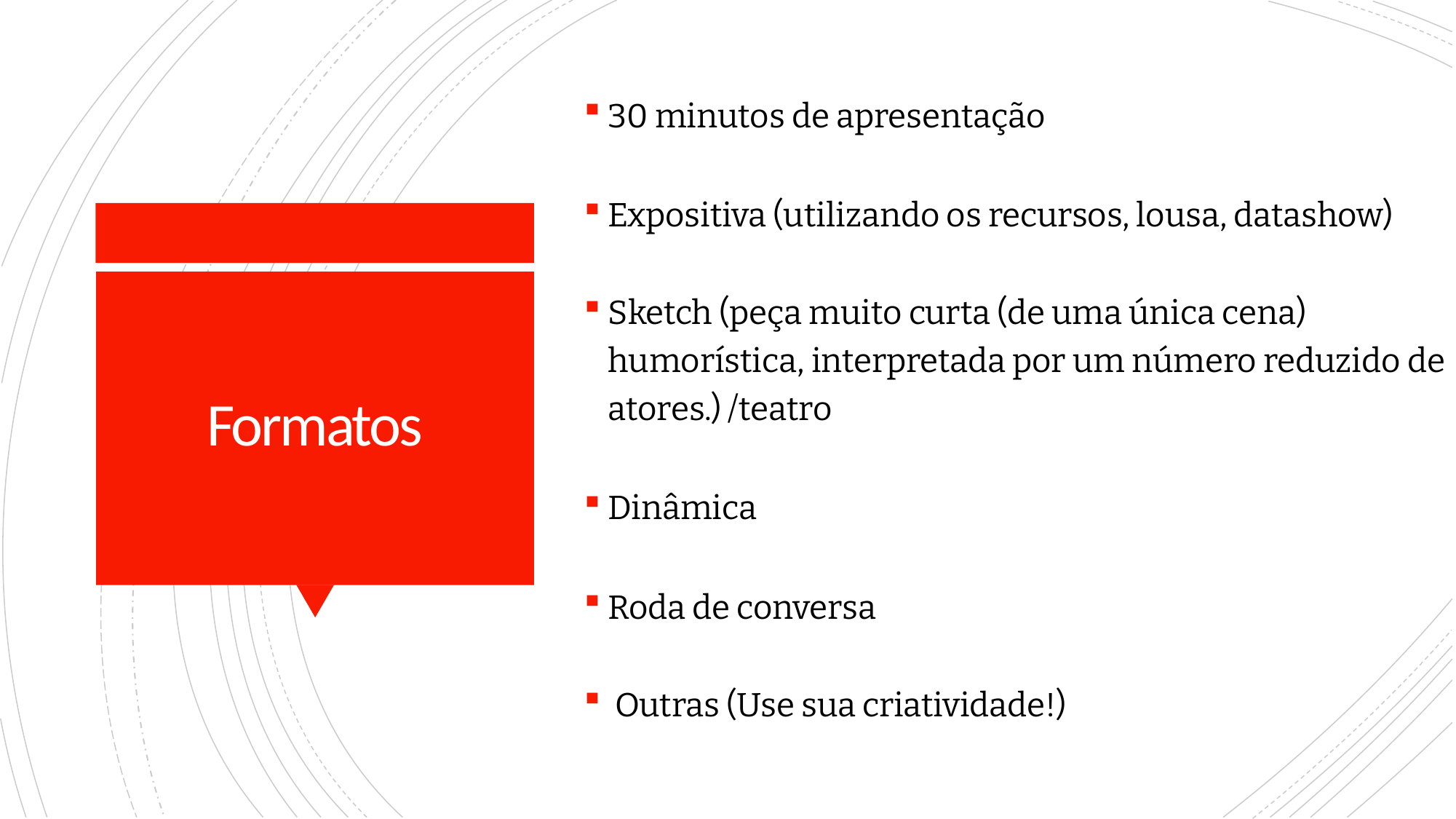

30 minutos de apresentação

Expositiva (utilizando os recursos, lousa, datashow)
Sketch (peça muito curta (de uma única cena) humorística, interpretada por um número reduzido de atores.) /teatro

Dinâmica

Roda de conversa
 Outras (Use sua criatividade!)

# Formatos